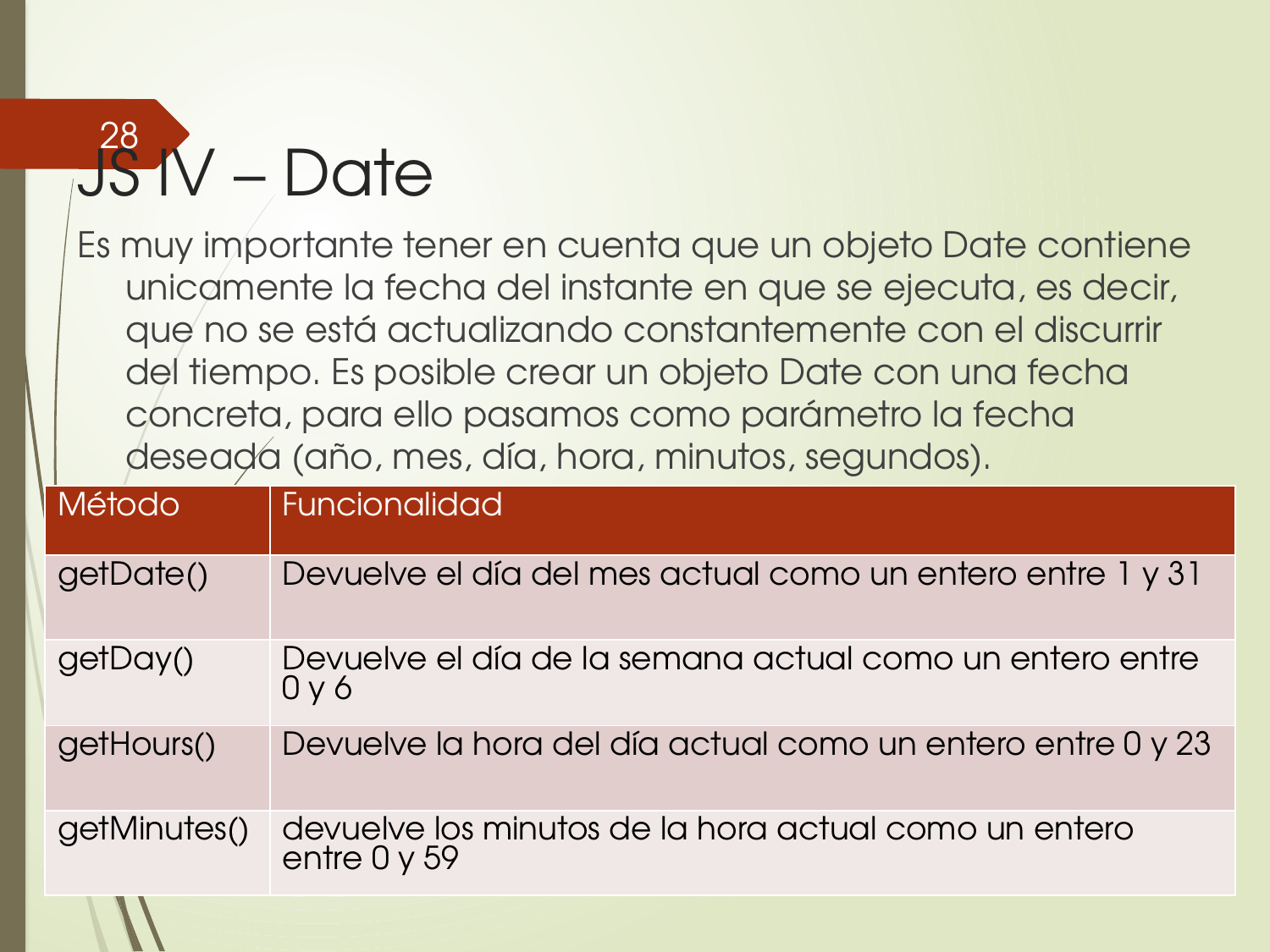

28
# JS IV – Date
Es muy importante tener en cuenta que un objeto Date contiene unicamente la fecha del instante en que se ejecuta, es decir, que no se está actualizando constantemente con el discurrir del tiempo. Es posible crear un objeto Date con una fecha concreta, para ello pasamos como parámetro la fecha deseada (año, mes, día, hora, minutos, segundos).
| Método | Funcionalidad |
| --- | --- |
| getDate() | Devuelve el día del mes actual como un entero entre 1 y 31 |
| getDay() | Devuelve el día de la semana actual como un entero entre 0 y 6 |
| getHours() | Devuelve la hora del día actual como un entero entre 0 y 23 |
| getMinutes() | devuelve los minutos de la hora actual como un entero entre 0 y 59 |
Desarrollo Web en Entorno Cliente